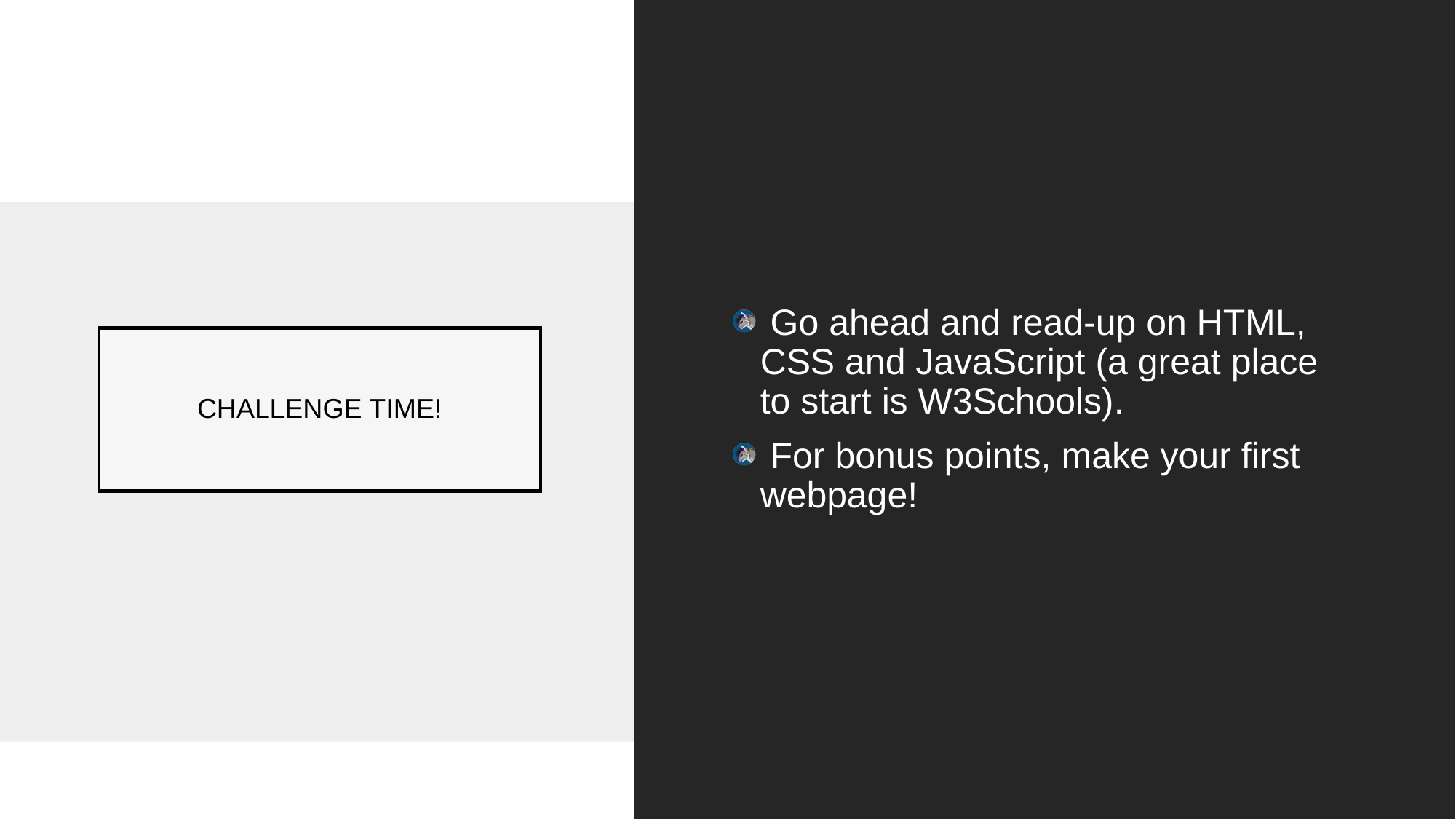

Go ahead and read-up on HTML, CSS and JavaScript (a great place to start is W3Schools).
 For bonus points, make your first webpage!
# CHALLENGE TIME!